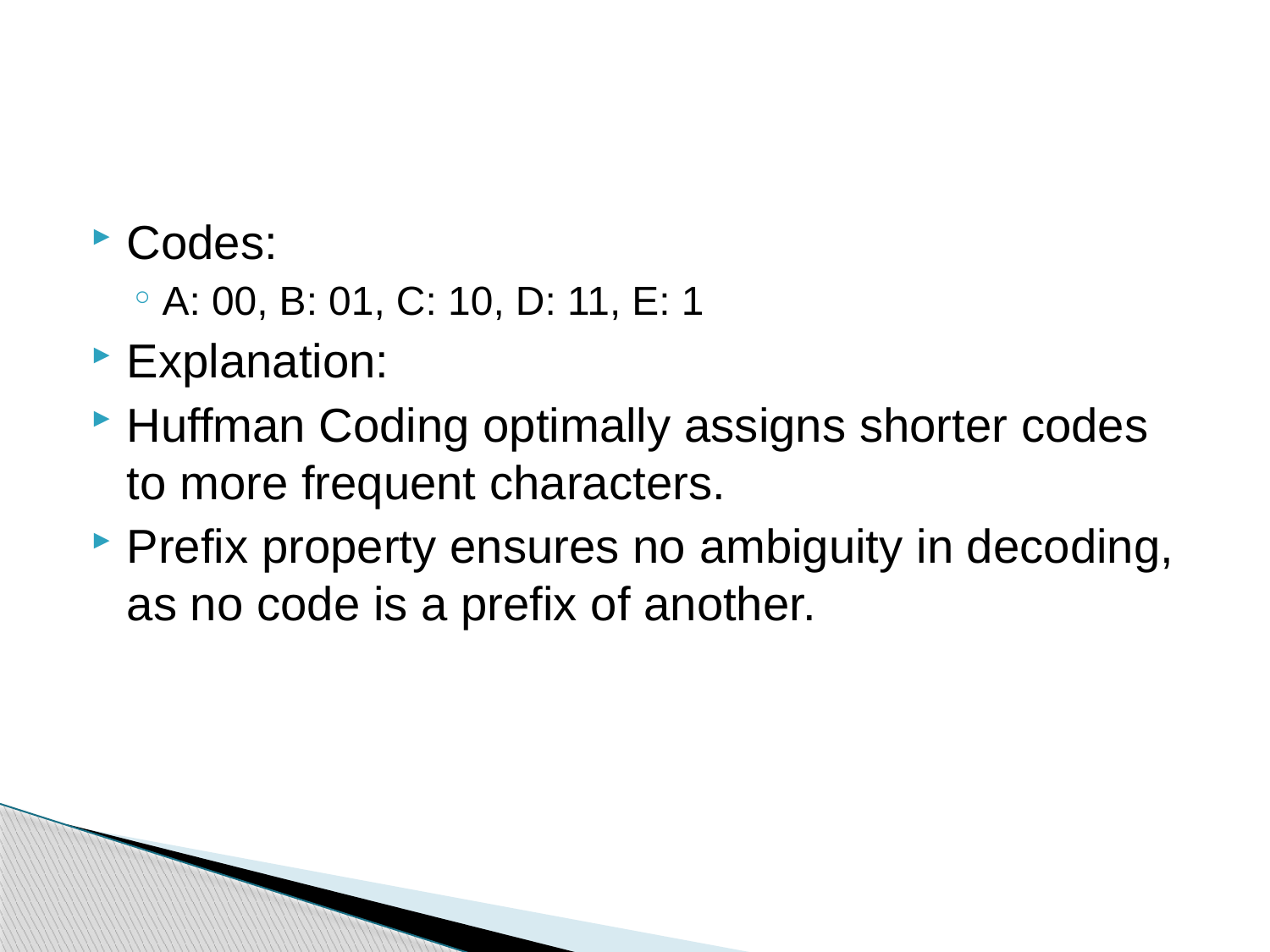

#
Codes:
A: 00, B: 01, C: 10, D: 11, E: 1
Explanation:
Huffman Coding optimally assigns shorter codes to more frequent characters.
Prefix property ensures no ambiguity in decoding, as no code is a prefix of another.